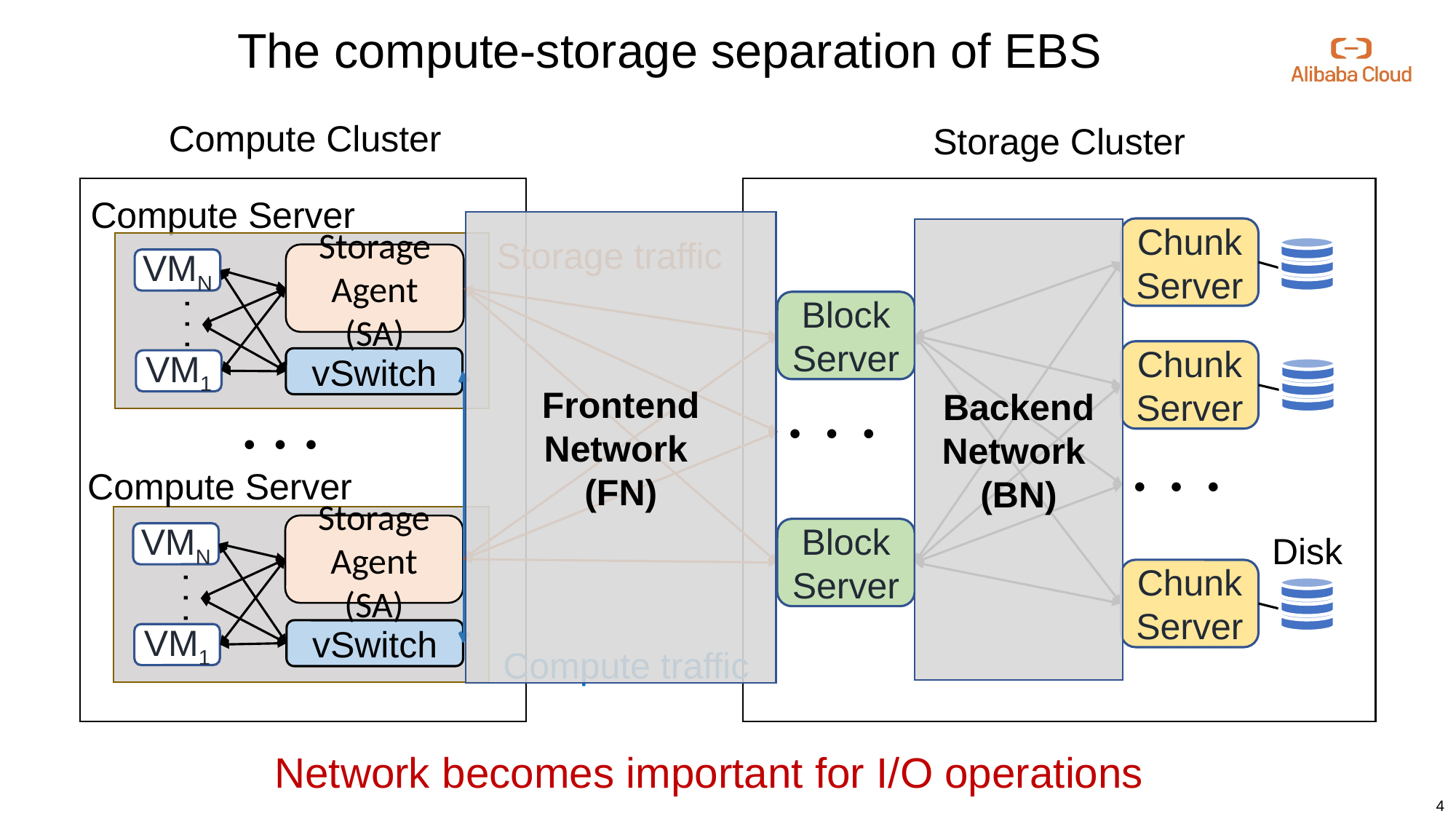

# The compute-storage separation of EBS
Compute Cluster
Storage Cluster

Compute Server
Frontend Network
(FN)
Chunk
Server
Backend Network
(BN)
Storage traffic

VMN
VM1
Storage Agent (SA)
vSwitch
. . .

Block
Server
Chunk
Server

●    ●    ●
●   ●   ●
Compute Server
●    ●    ●

VMN
VM1
Storage Agent (SA)
vSwitch
. . .
Block
Server
Disk
Chunk
Server

Compute traffic
Network becomes important for I/O operations
4